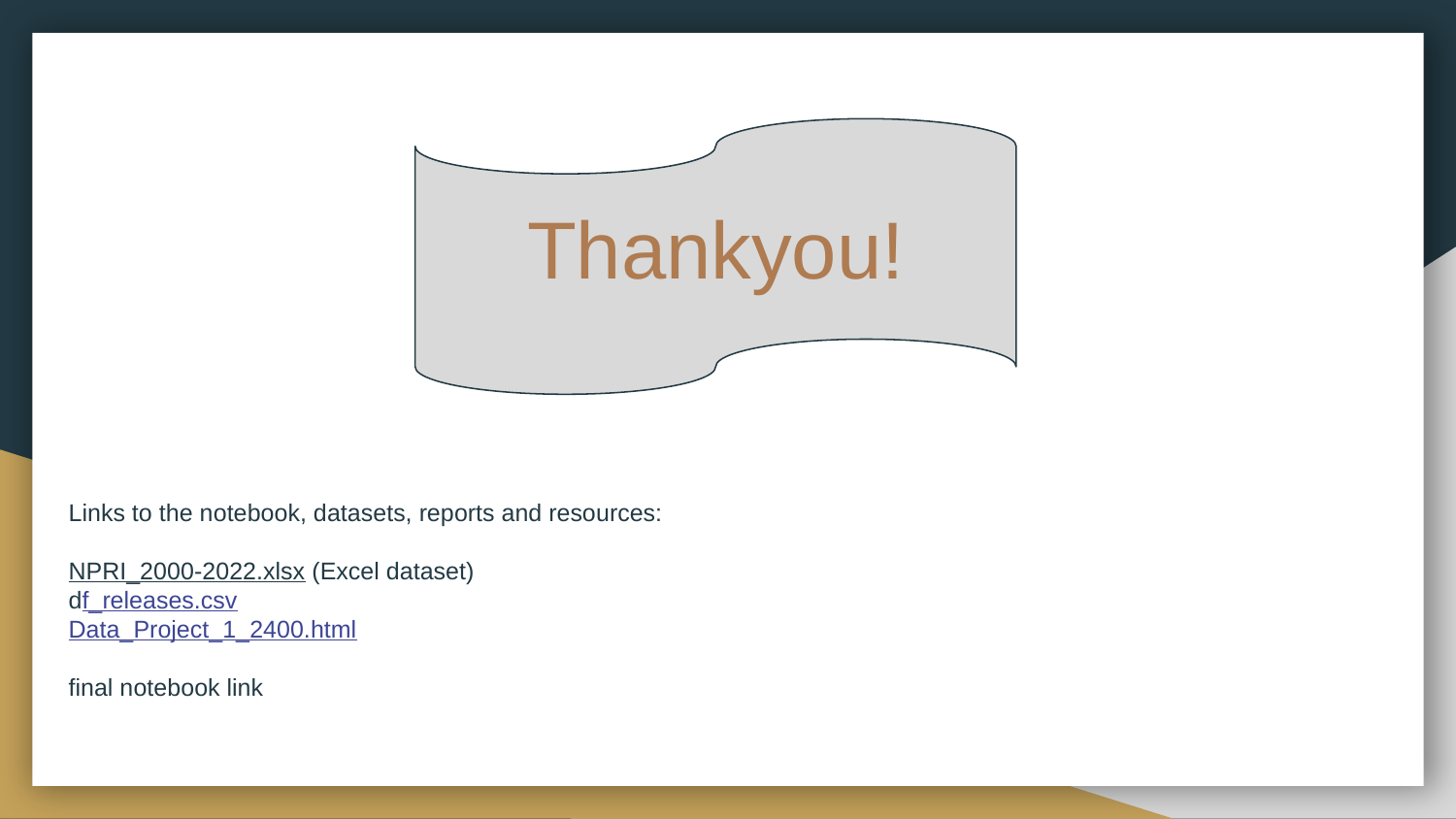

# Thankyou!
Links to the notebook, datasets, reports and resources:

NPRI_2000-2022.xlsx (Excel dataset)
df_releases.csv
Data_Project_1_2400.html

final notebook link